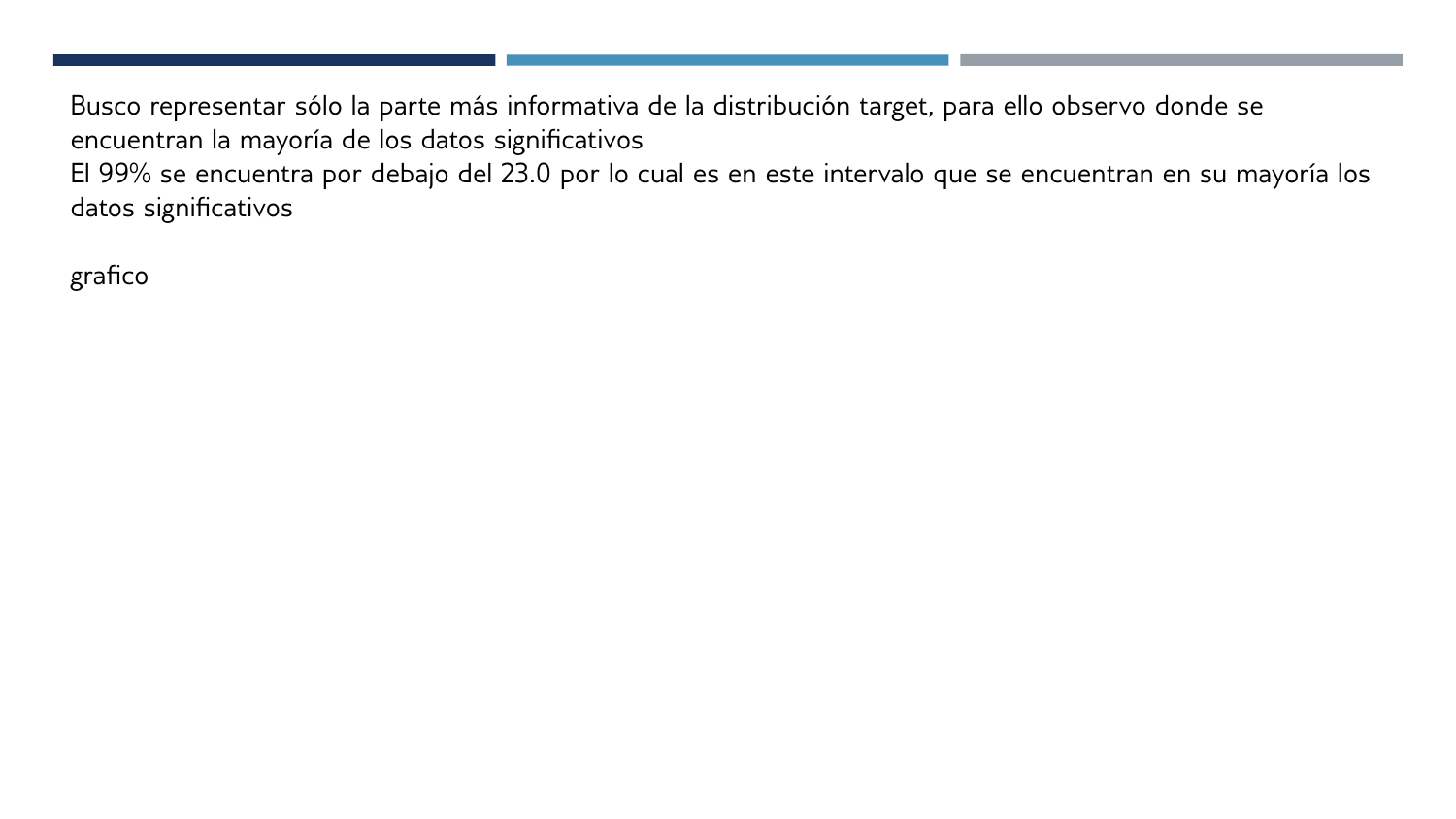

Busco representar sólo la parte más informativa de la distribución target, para ello observo donde se encuentran la mayoría de los datos significativos
El 99% se encuentra por debajo del 23.0 por lo cual es en este intervalo que se encuentran en su mayoría los datos significativos

grafico